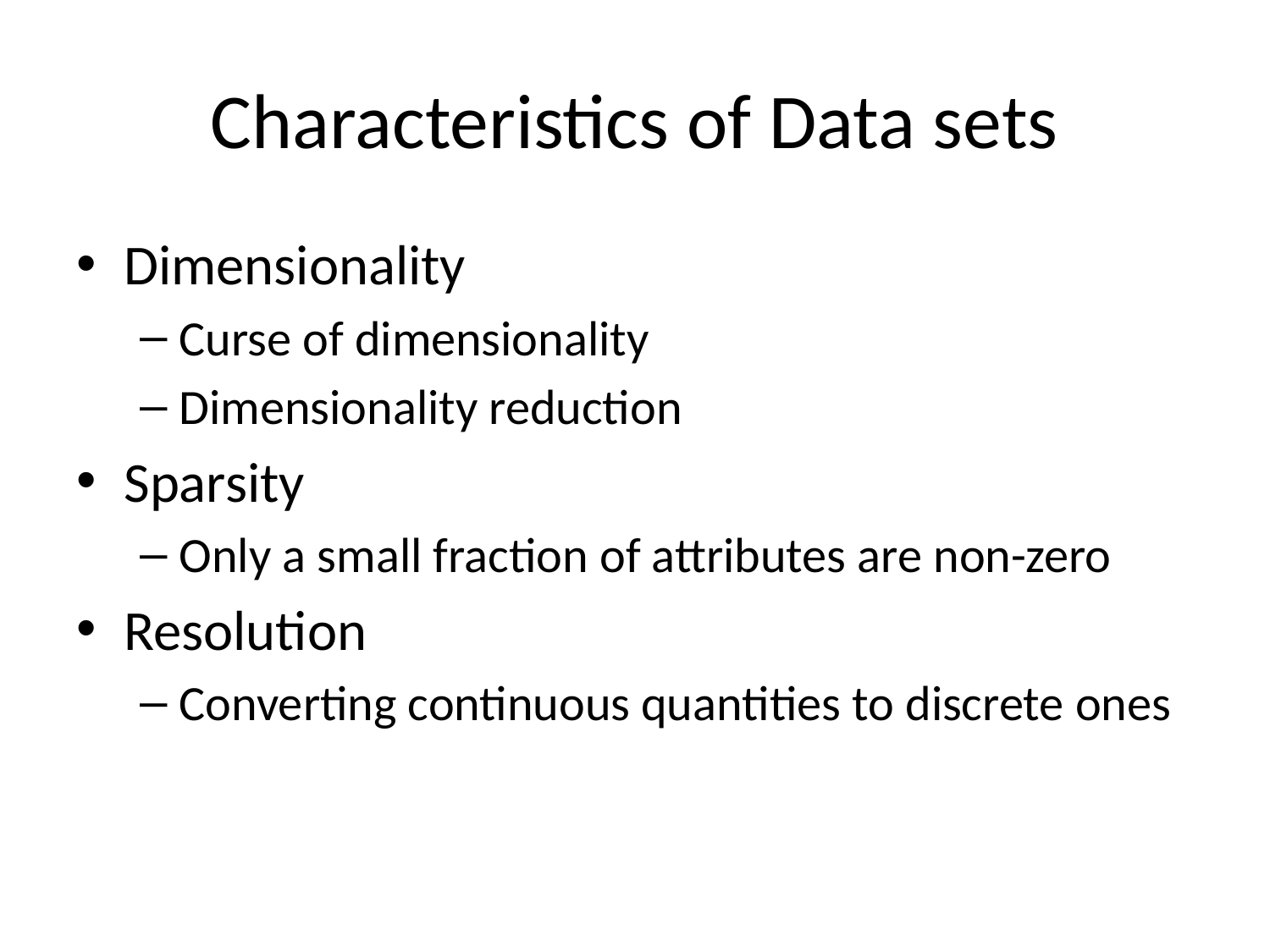

# Characteristics of Data sets
Dimensionality
Curse of dimensionality
Dimensionality reduction
Sparsity
Only a small fraction of attributes are non-zero
Resolution
Converting continuous quantities to discrete ones